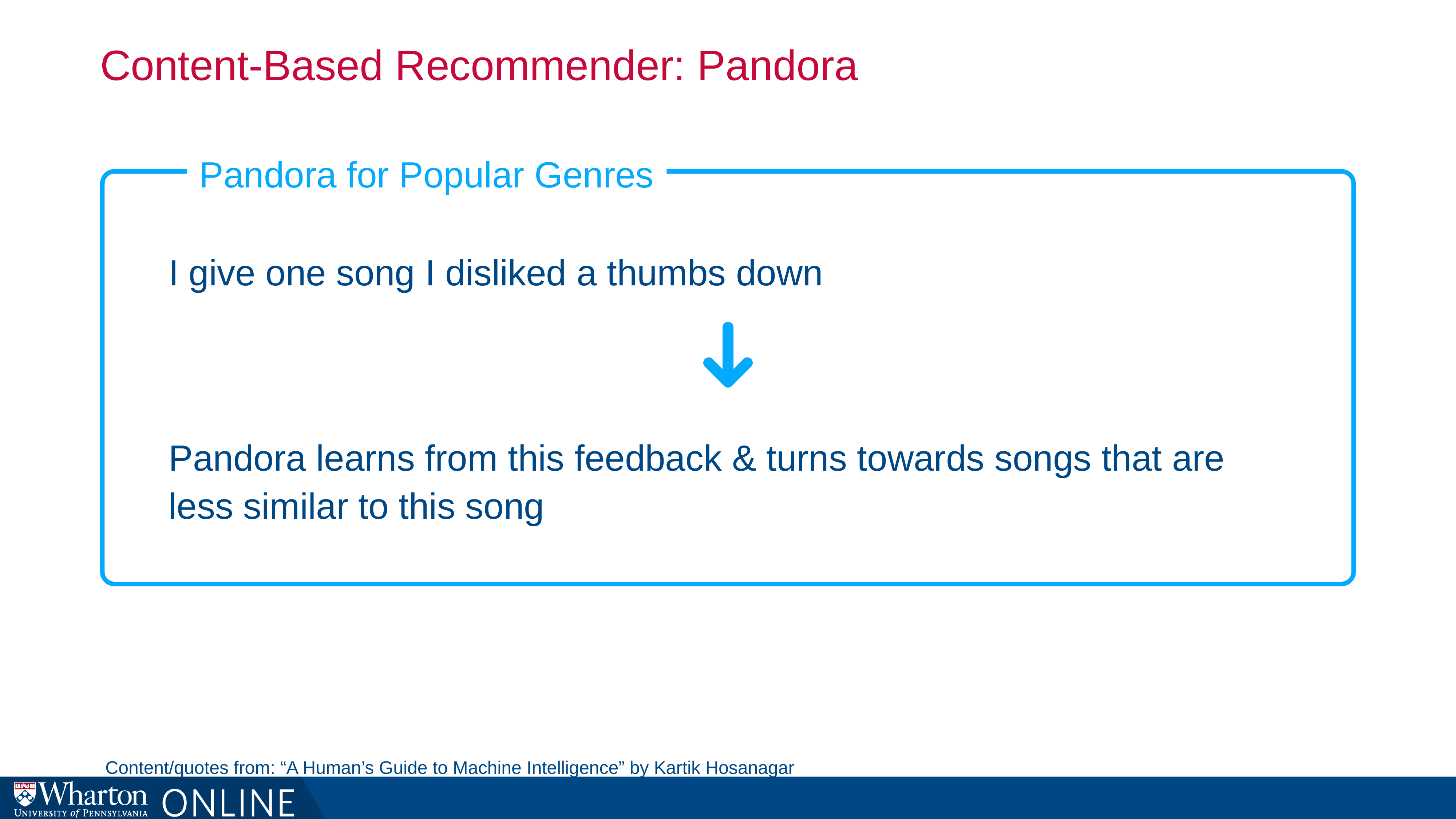

# Content-Based Recommender: Pandora
Pandora for Popular Genres

I give one song I disliked a thumbs down

Pandora learns from this feedback & turns towards songs that are less similar to this song
Content/quotes from: “A Human’s Guide to Machine Intelligence” by Kartik Hosanagar